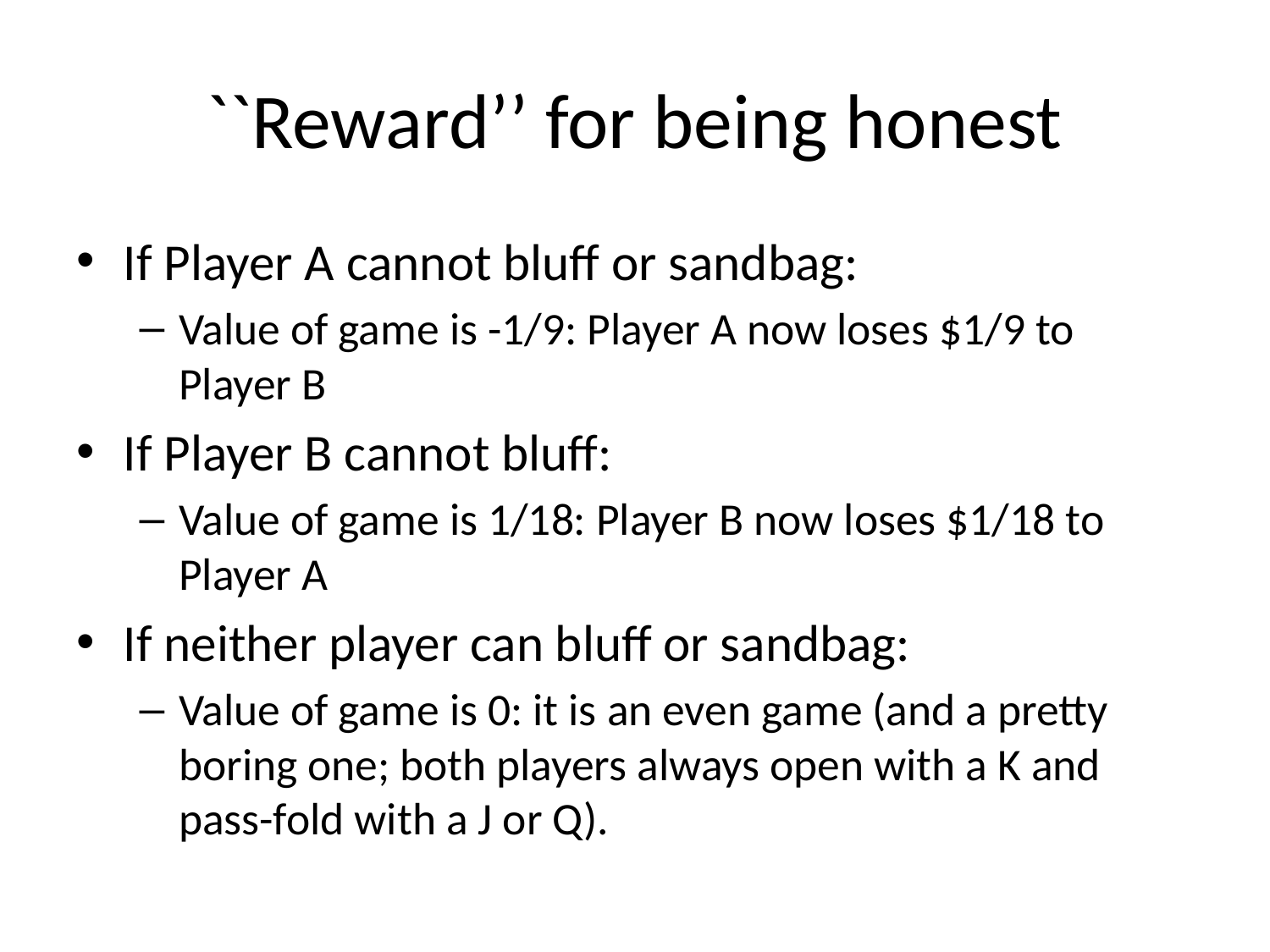

# ``Reward’’ for being honest
If Player A cannot bluff or sandbag:
Value of game is -1/9: Player A now loses $1/9 to Player B
If Player B cannot bluff:
Value of game is 1/18: Player B now loses $1/18 to Player A
If neither player can bluff or sandbag:
Value of game is 0: it is an even game (and a pretty boring one; both players always open with a K and pass-fold with a J or Q).